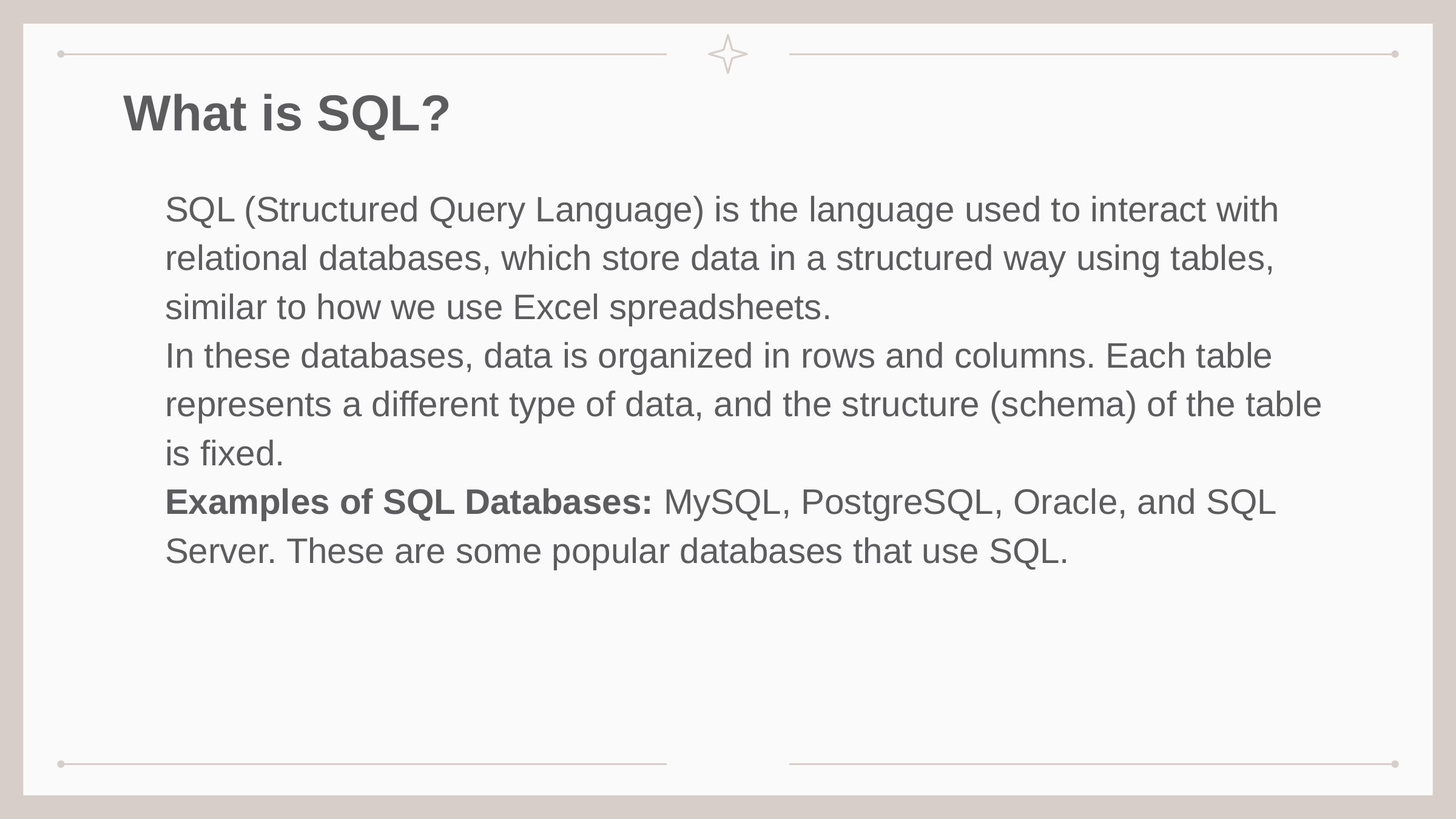

# What is SQL?
SQL (Structured Query Language) is the language used to interact with relational databases, which store data in a structured way using tables, similar to how we use Excel spreadsheets.
In these databases, data is organized in rows and columns. Each table represents a different type of data, and the structure (schema) of the table is fixed.
Examples of SQL Databases: MySQL, PostgreSQL, Oracle, and SQL Server. These are some popular databases that use SQL.